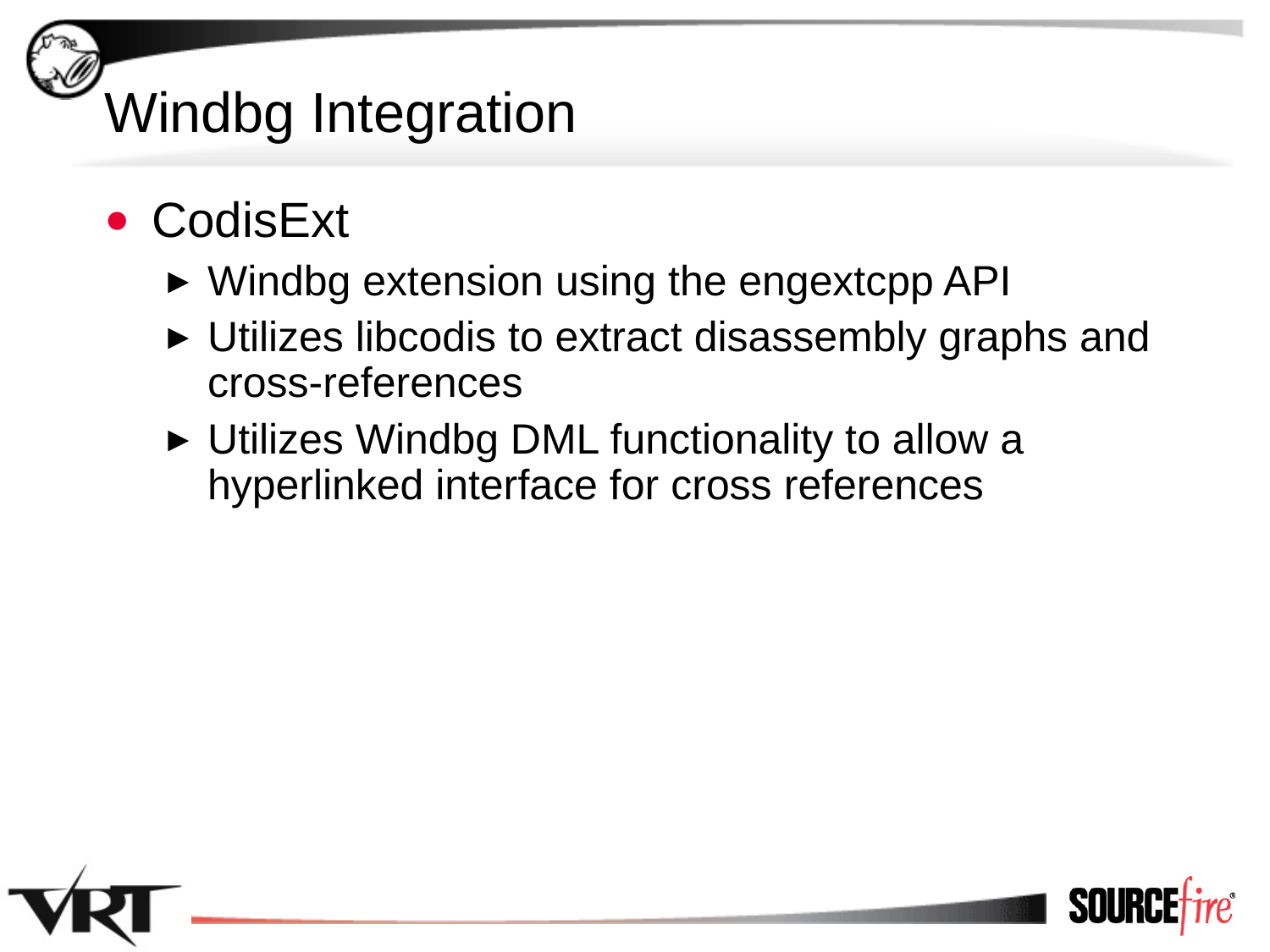

# Windbg Integration
CodisExt
Windbg extension using the engextcpp API
Utilizes libcodis to extract disassembly graphs and cross-references
Utilizes Windbg DML functionality to allow a hyperlinked interface for cross references